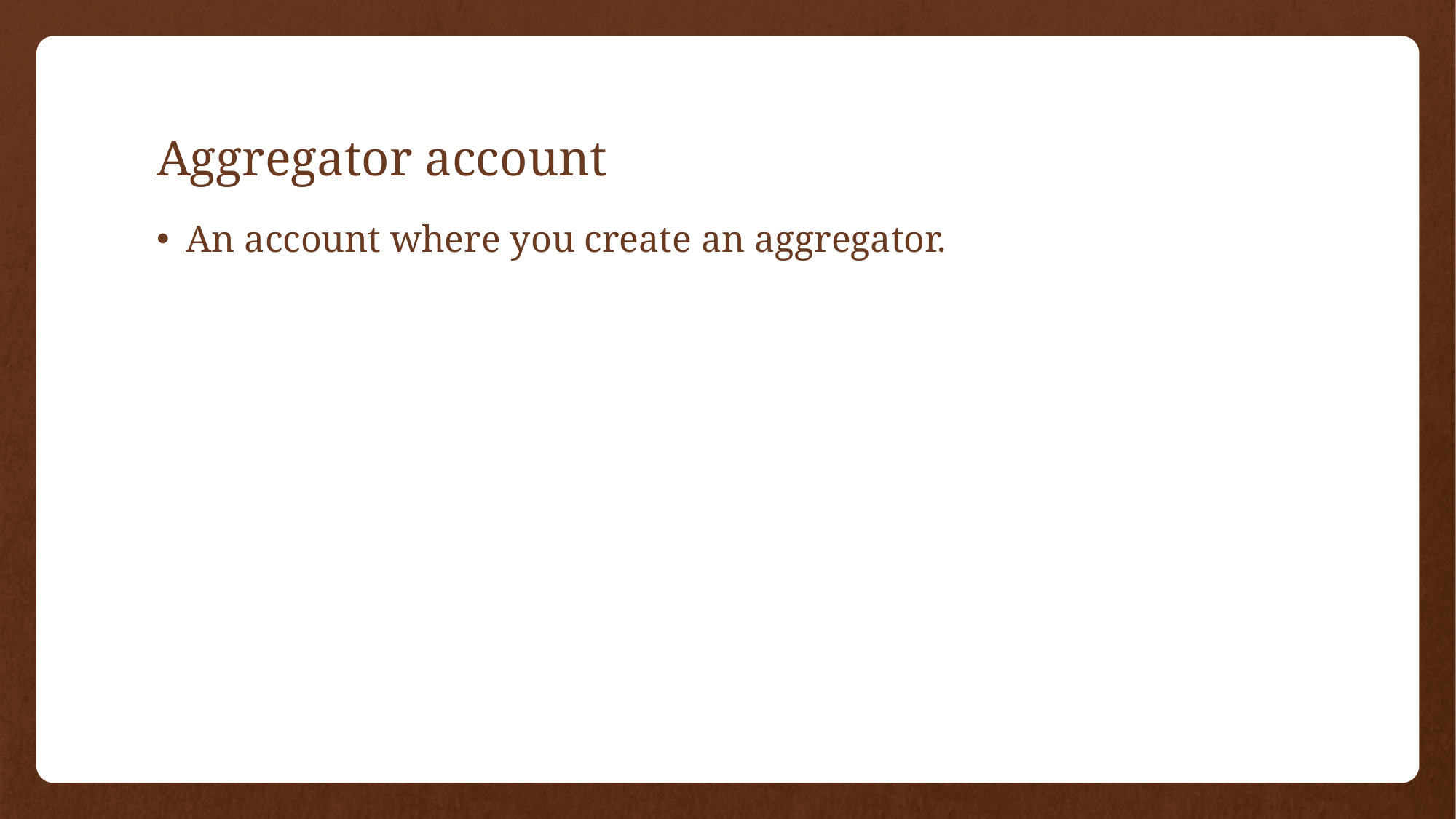

# Aggregator account
An account where you create an aggregator.